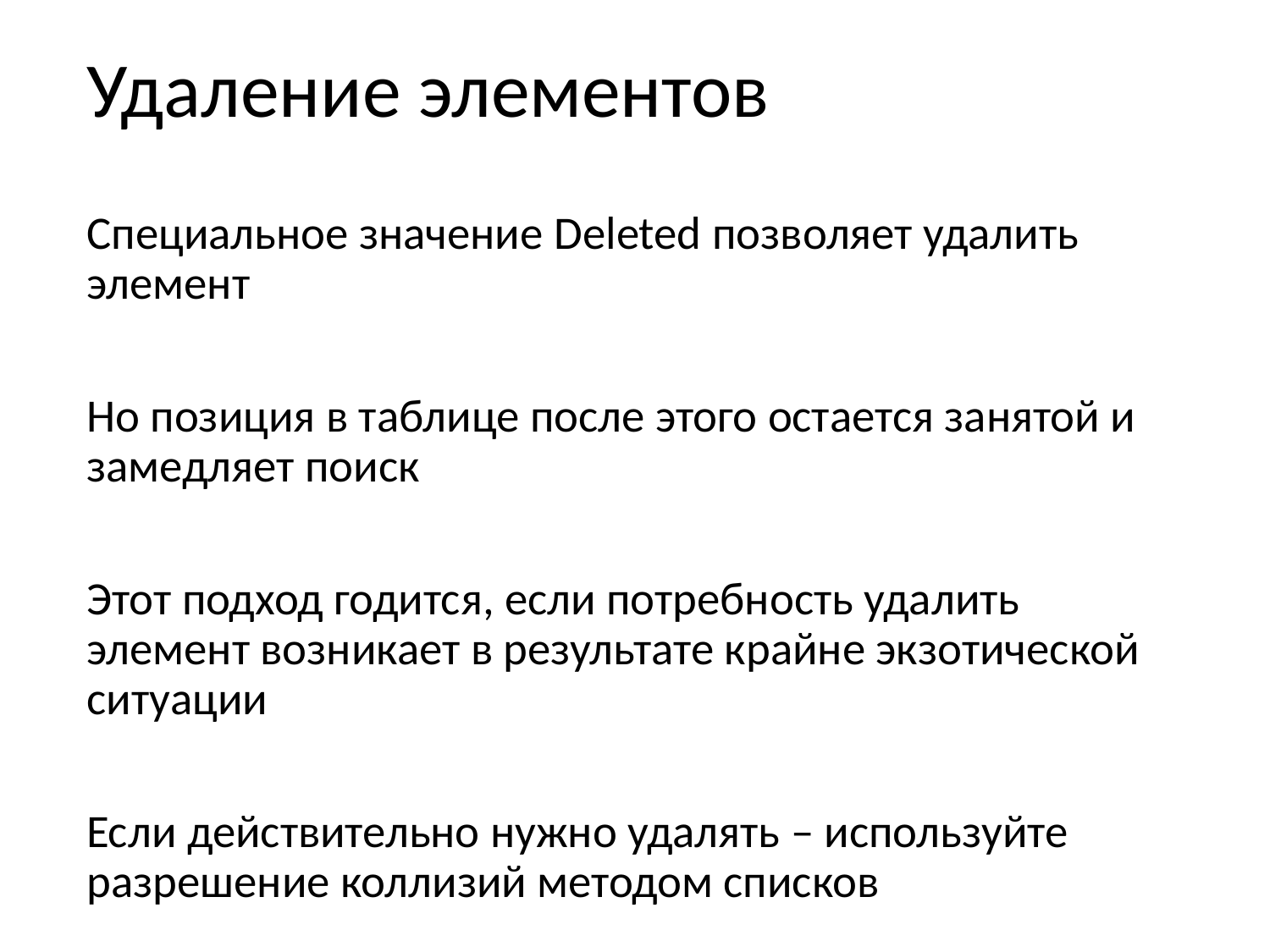

# Удаление элементов
Специальное значение Deleted позволяет удалить элемент

Но позиция в таблице после этого остается занятой и замедляет поиск

Этот подход годится, если потребность удалить элемент возникает в результате крайне экзотической ситуации

Если действительно нужно удалять – используйте разрешение коллизий методом списков